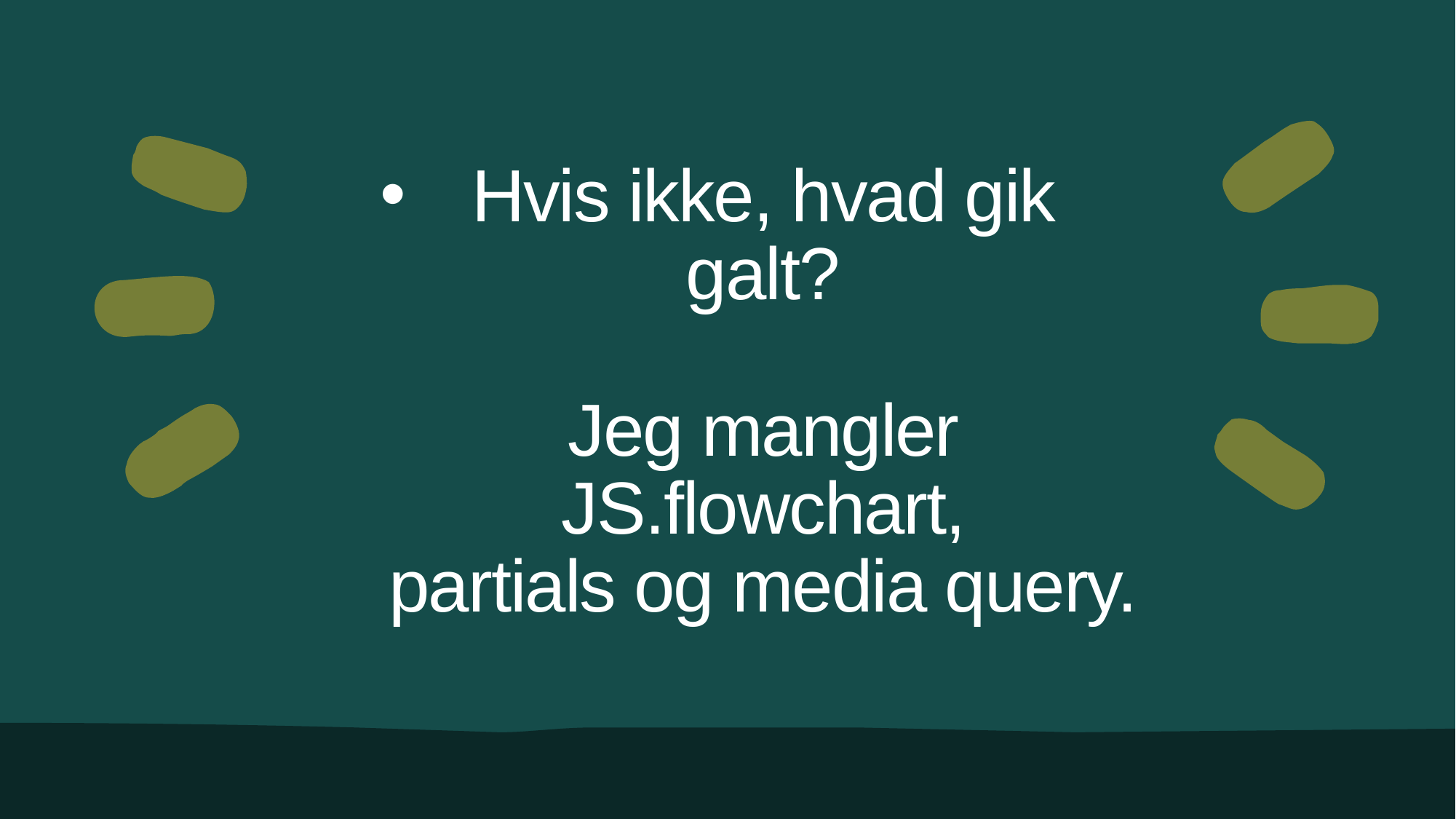

# Hvis ikke, hvad gik galt? Jeg mangler JS.flowchart, partials og media query.